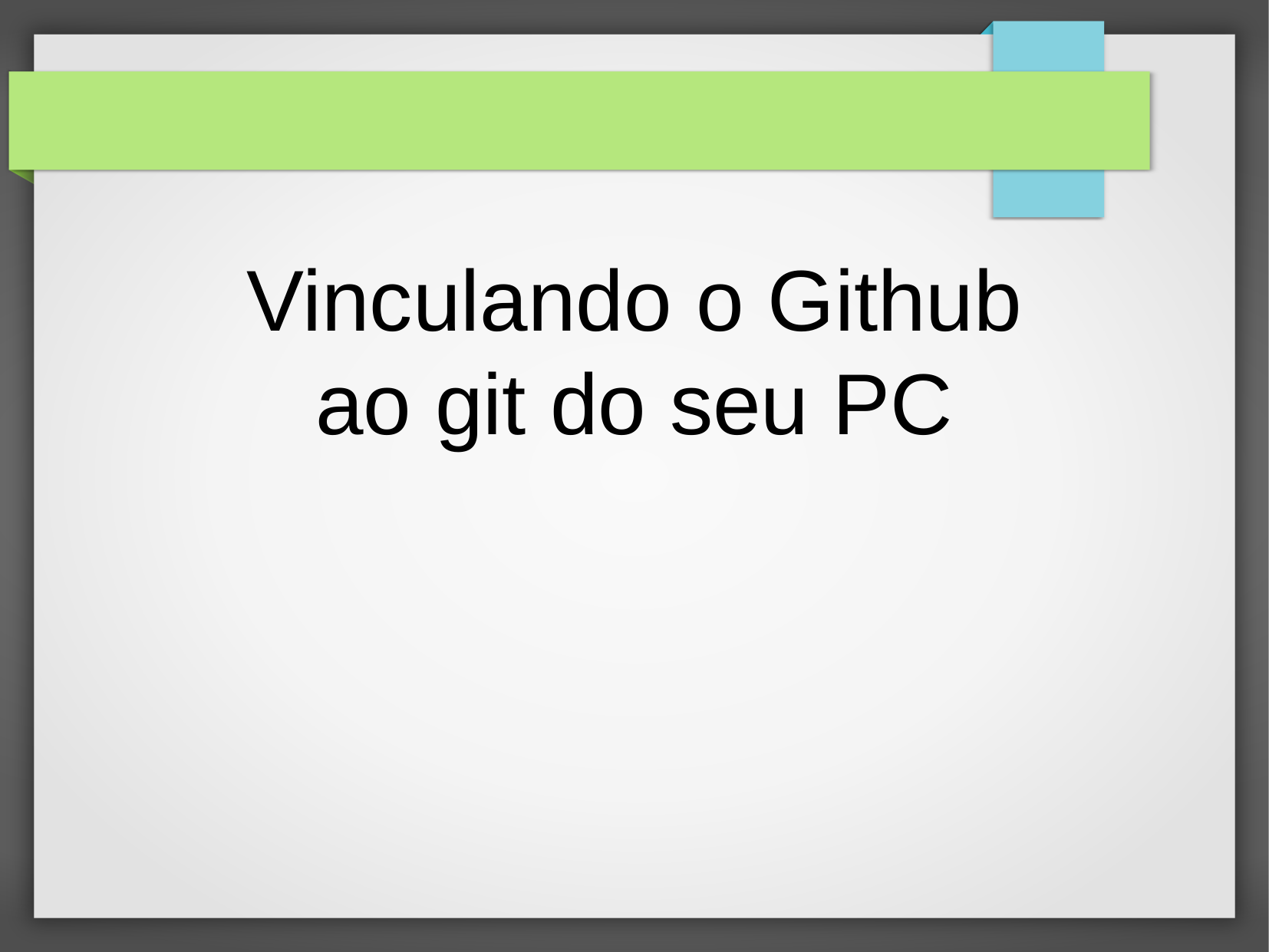

Vinculando o Github ao git do seu PC